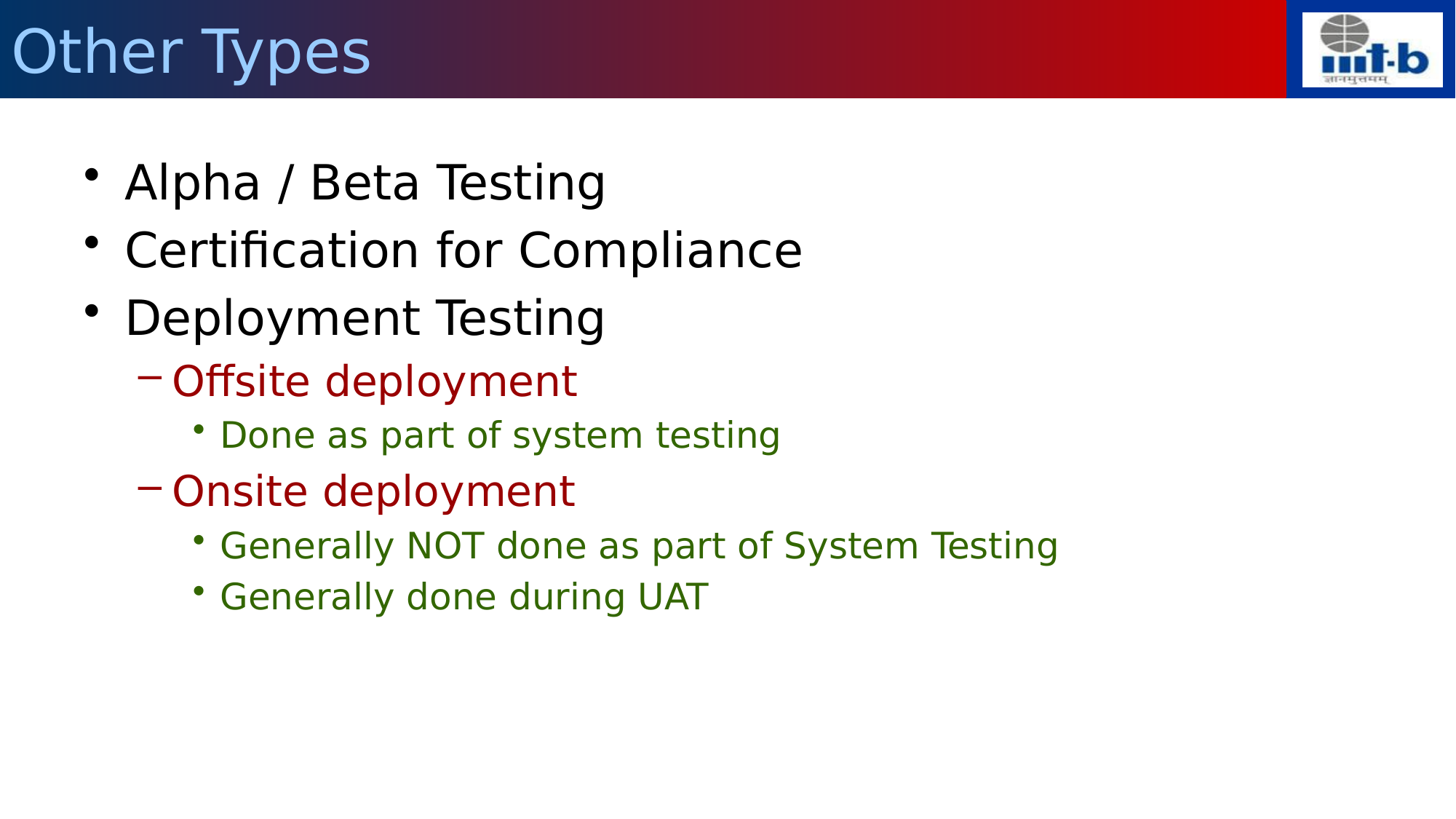

# Other Types
Alpha / Beta Testing
Certification for Compliance
Deployment Testing
Offsite deployment
Done as part of system testing
Onsite deployment
Generally NOT done as part of System Testing
Generally done during UAT